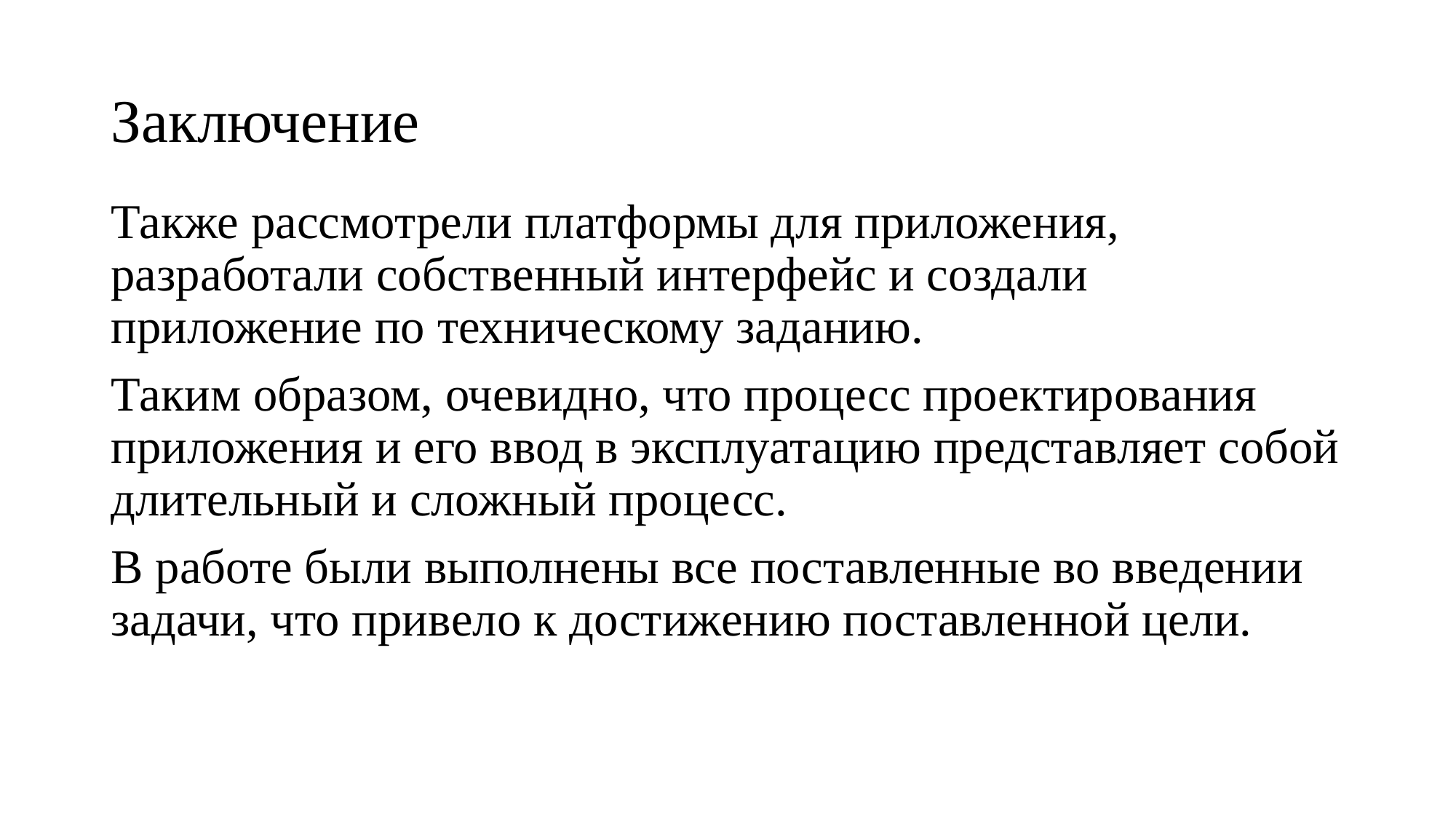

# Заключение
Также рассмотрели платформы для приложения, разработали собственный интерфейс и создали приложение по техническому заданию.
Таким образом, очевидно, что процесс проектирования приложения и его ввод в эксплуатацию представляет собой длительный и сложный процесс.
В работе были выполнены все поставленные во введении задачи, что привело к достижению поставленной цели.